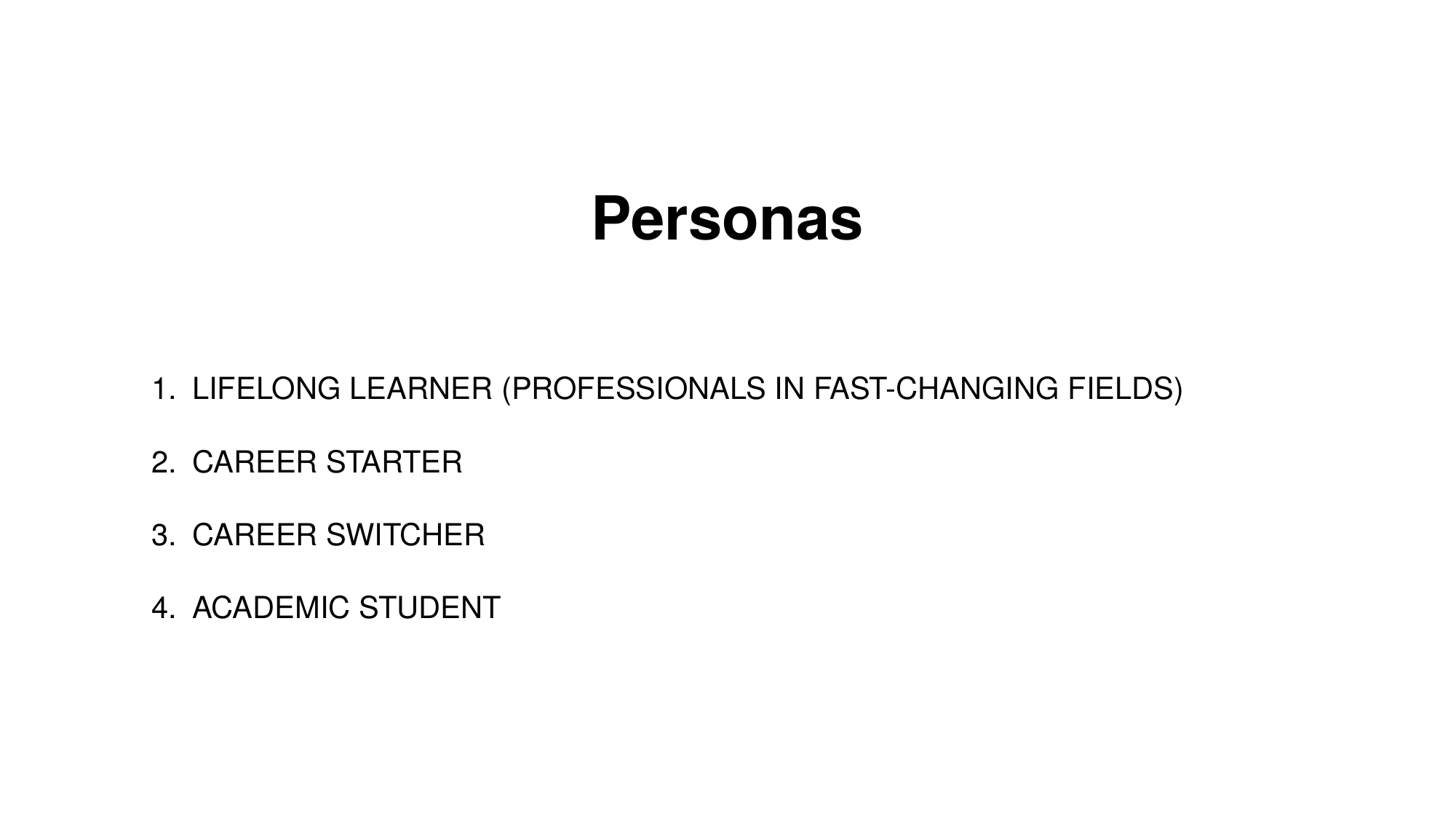

# Personas
LIFELONG LEARNER (PROFESSIONALS IN FAST-CHANGING FIELDS)
CAREER STARTER
CAREER SWITCHER
ACADEMIC STUDENT